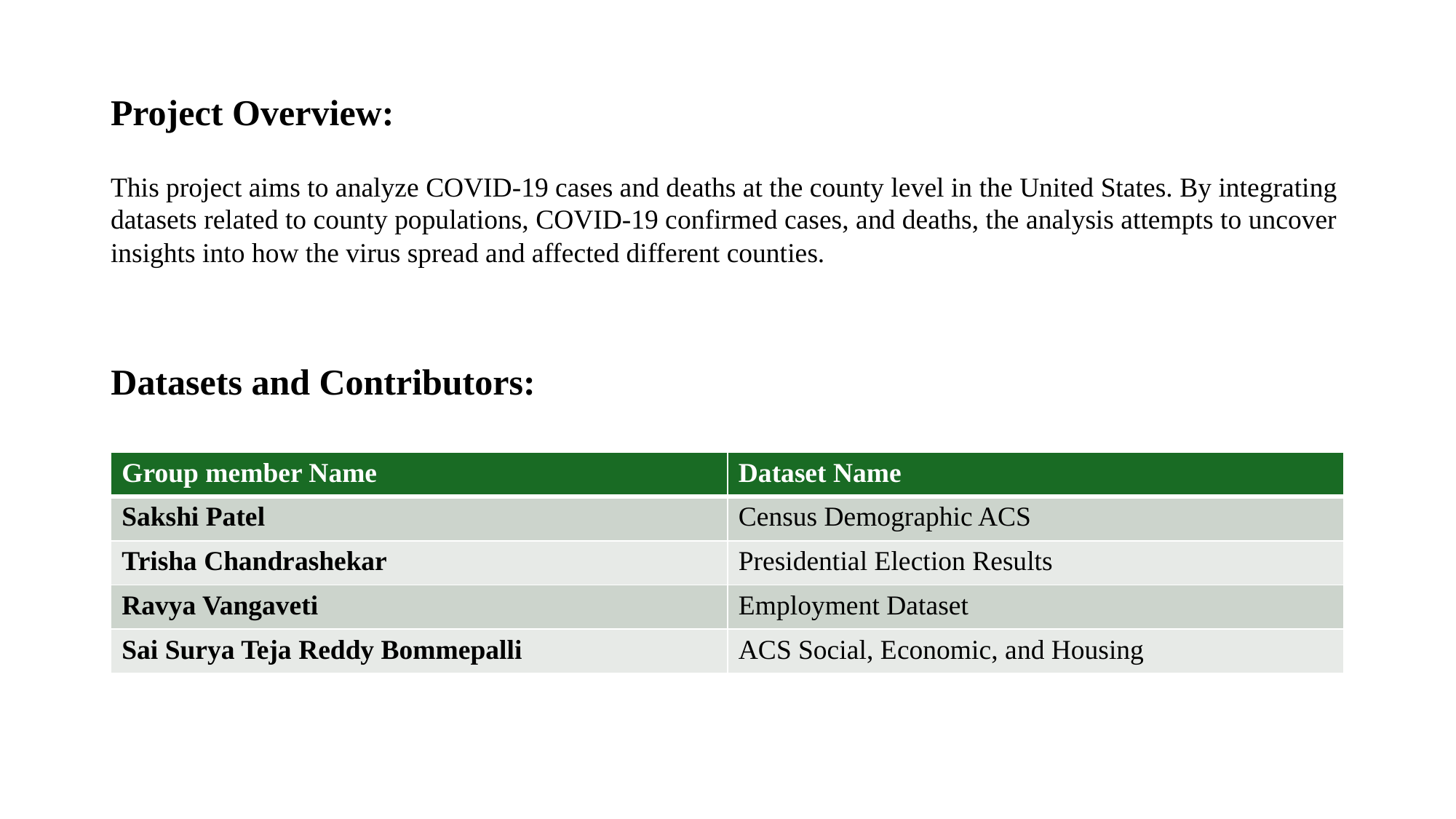

Project Overview:

This project aims to analyze COVID-19 cases and deaths at the county level in the United States. By integrating datasets related to county populations, COVID-19 confirmed cases, and deaths, the analysis attempts to uncover insights into how the virus spread and affected different counties.
# Datasets and Contributors:
| Group member Name | Dataset Name |
| --- | --- |
| Sakshi Patel | Census Demographic ACS |
| Trisha Chandrashekar | Presidential Election Results |
| Ravya Vangaveti | Employment Dataset |
| Sai Surya Teja Reddy Bommepalli | ACS Social, Economic, and Housing |